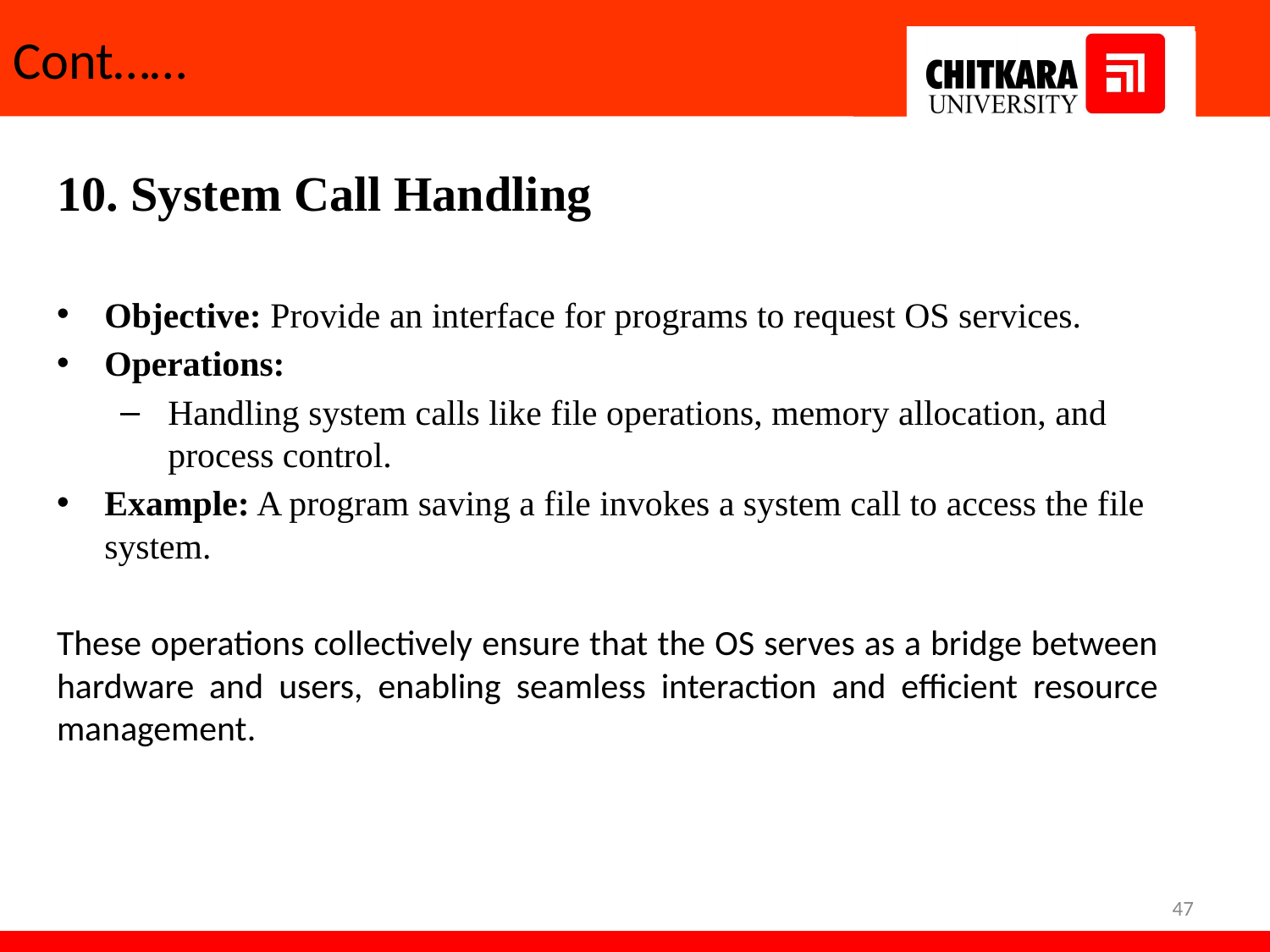

# Cont……
10. System Call Handling

Objective: Provide an interface for programs to request OS services.
Operations:
Handling system calls like file operations, memory allocation, and process control.
Example: A program saving a file invokes a system call to access the file system.

These operations collectively ensure that the OS serves as a bridge between hardware and users, enabling seamless interaction and efficient resource management.
47